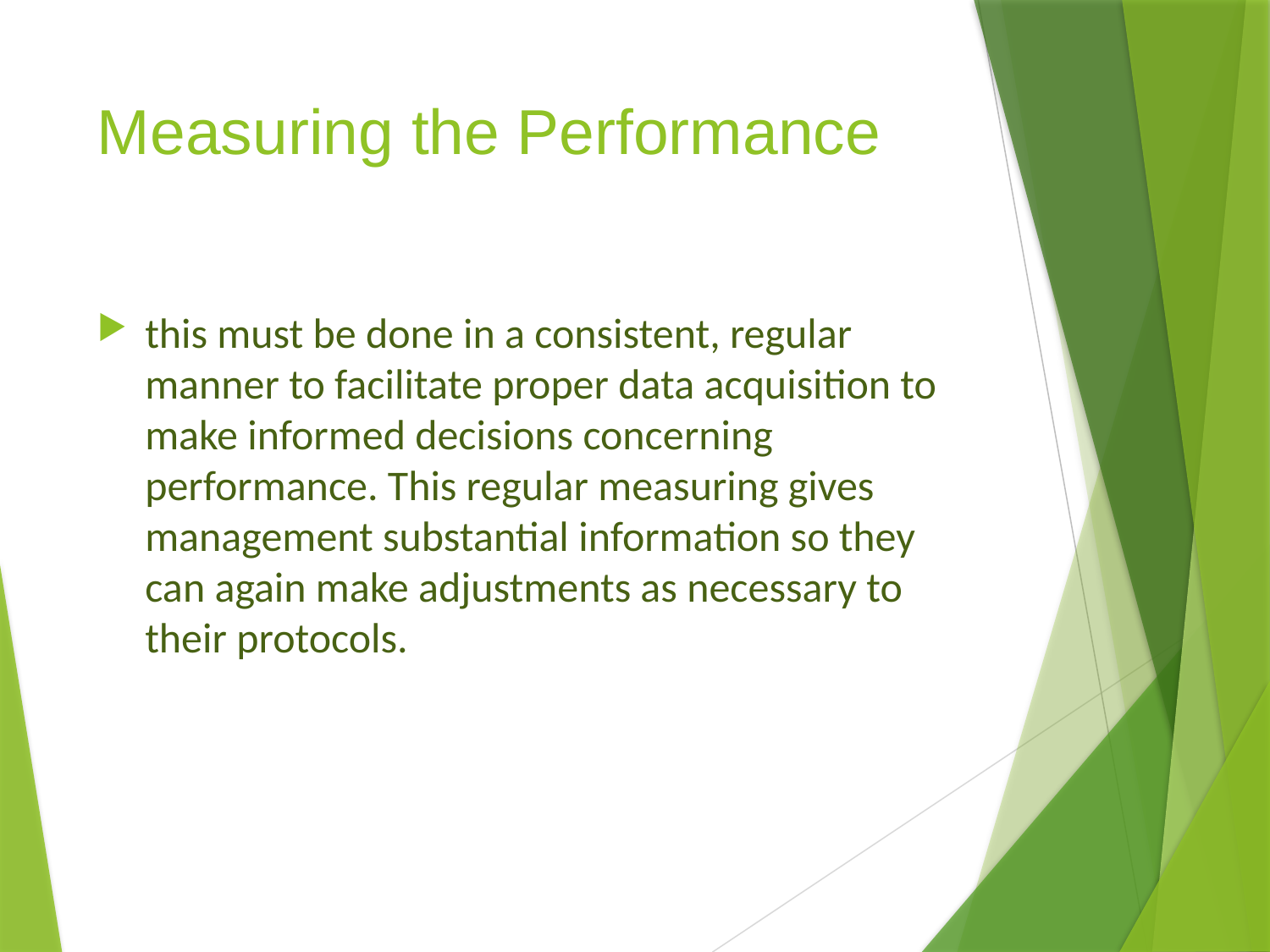

# Measuring the Performance
this must be done in a consistent, regular manner to facilitate proper data acquisition to make informed decisions concerning performance. This regular measuring gives management substantial information so they can again make adjustments as necessary to their protocols.